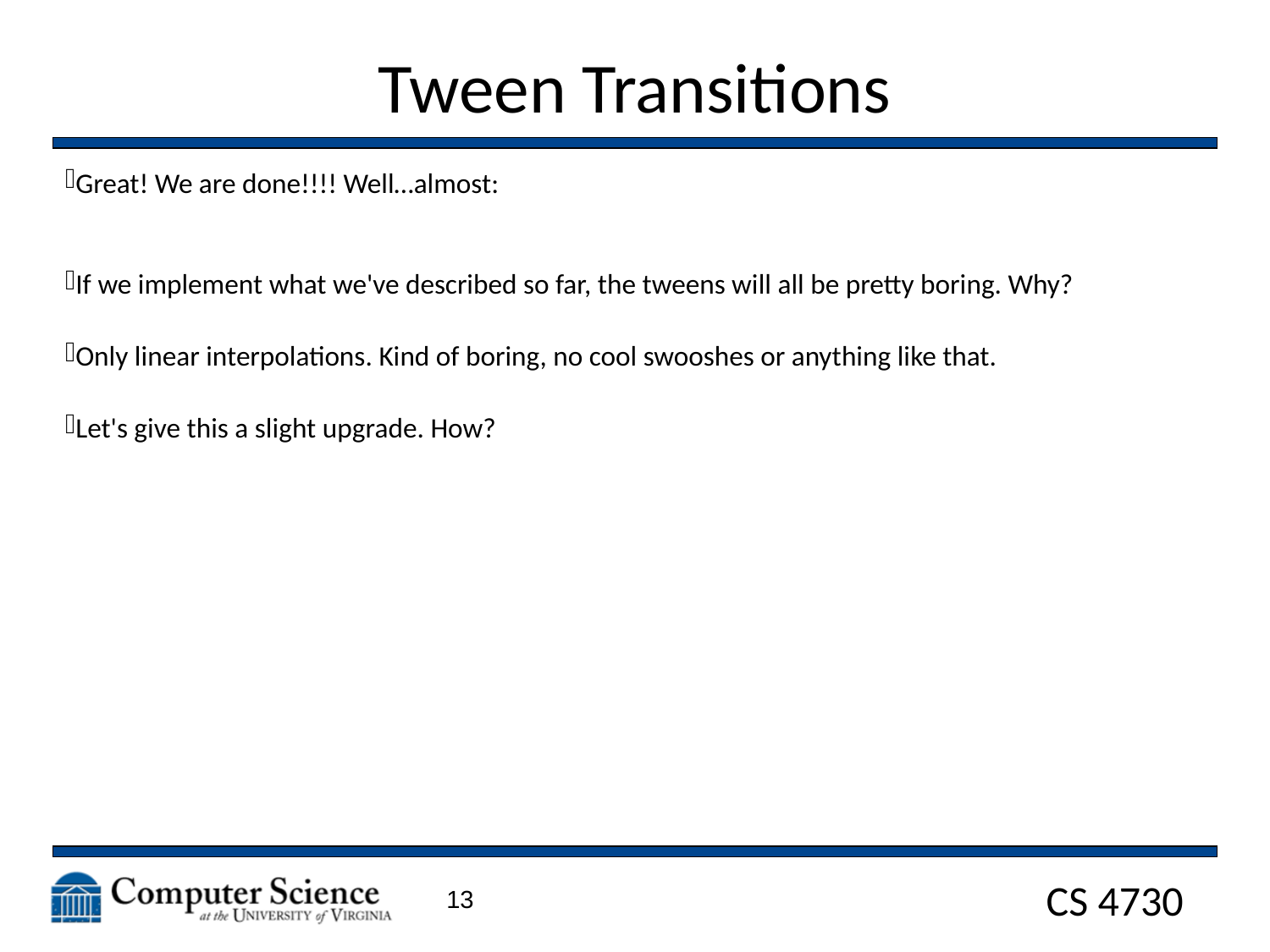

Tween Transitions
Great! We are done!!!! Well…almost:

If we implement what we've described so far, the tweens will all be pretty boring. Why?

Only linear interpolations. Kind of boring, no cool swooshes or anything like that.

Let's give this a slight upgrade. How?
13